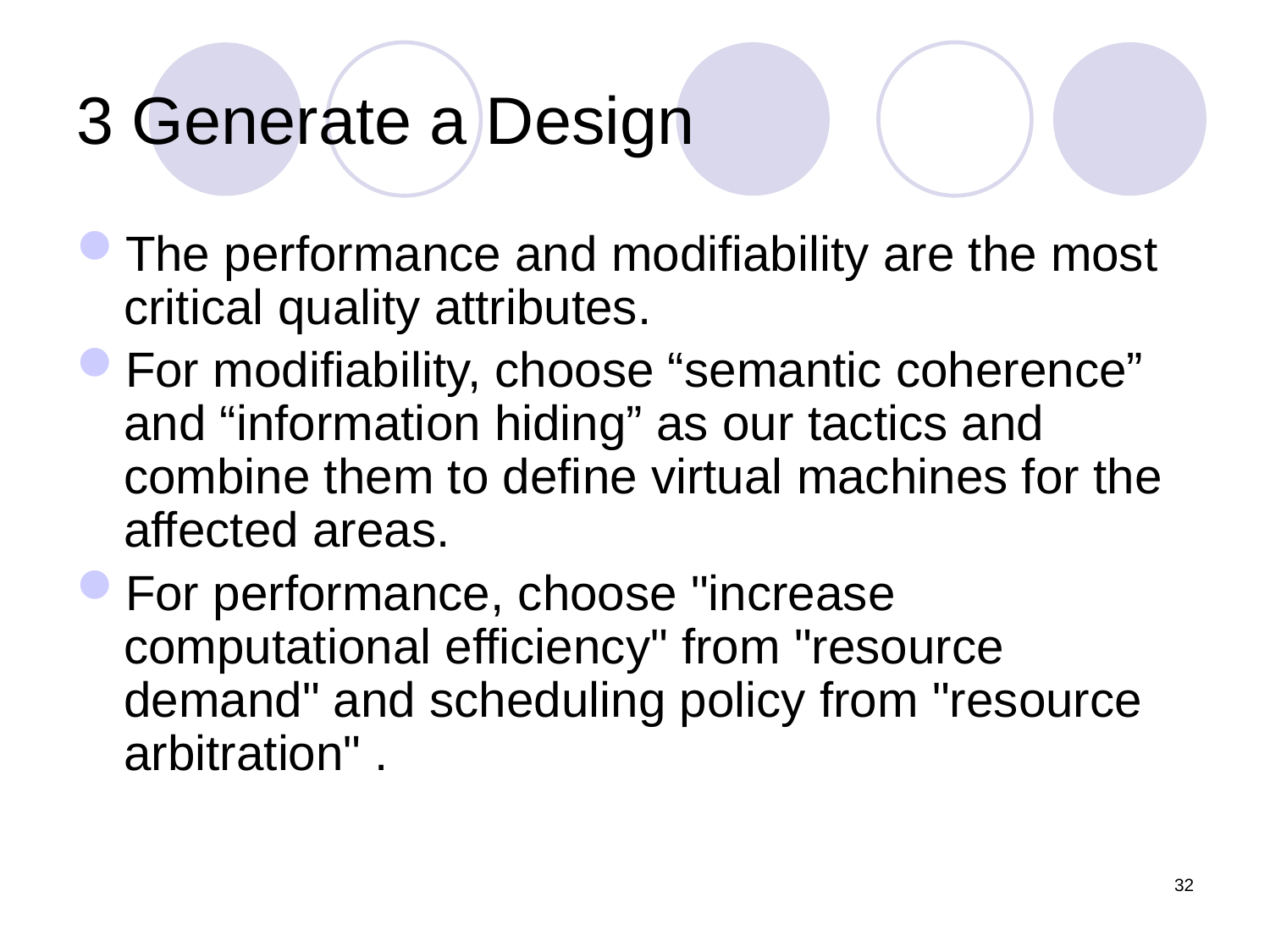

# 3 Generate a Design
The performance and modifiability are the most critical quality attributes.
For modifiability, choose “semantic coherence” and “information hiding” as our tactics and combine them to define virtual machines for the affected areas.
For performance, choose "increase computational efficiency" from "resource demand" and scheduling policy from "resource arbitration" .
32